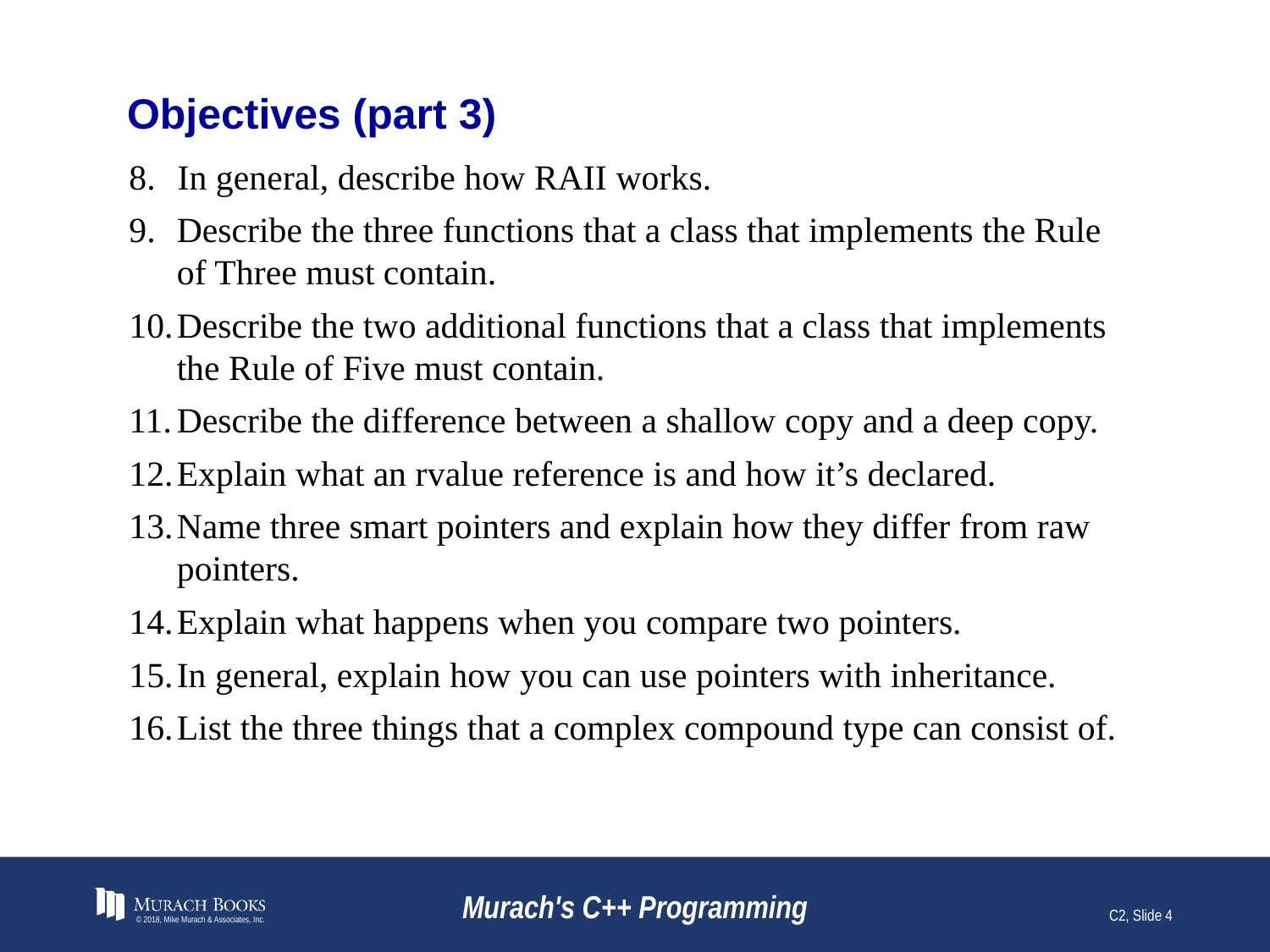

# Objectives (part 3)
In general, describe how RAII works.
Describe the three functions that a class that implements the Rule of Three must contain.
Describe the two additional functions that a class that implements the Rule of Five must contain.
Describe the difference between a shallow copy and a deep copy.
Explain what an rvalue reference is and how it’s declared.
Name three smart pointers and explain how they differ from raw pointers.
Explain what happens when you compare two pointers.
In general, explain how you can use pointers with inheritance.
List the three things that a complex compound type can consist of.

© 2018, Mike Murach & Associates, Inc.
Murach's C++ Programming

C2, Slide 4